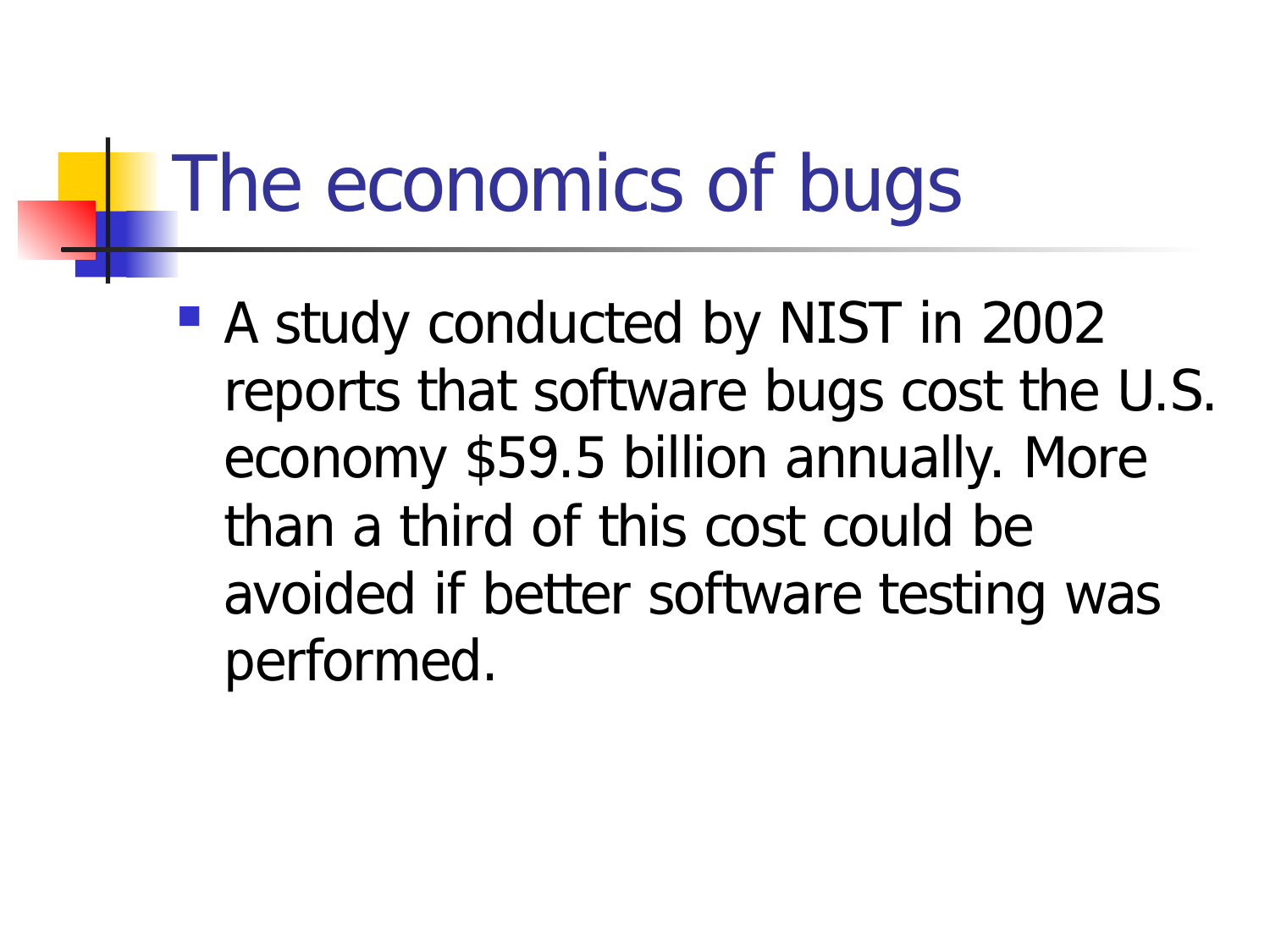

# The economics of bugs
A study conducted by NIST in 2002 reports that software bugs cost the U.S. economy $59.5 billion annually. More than a third of this cost could be avoided if better software testing was performed.